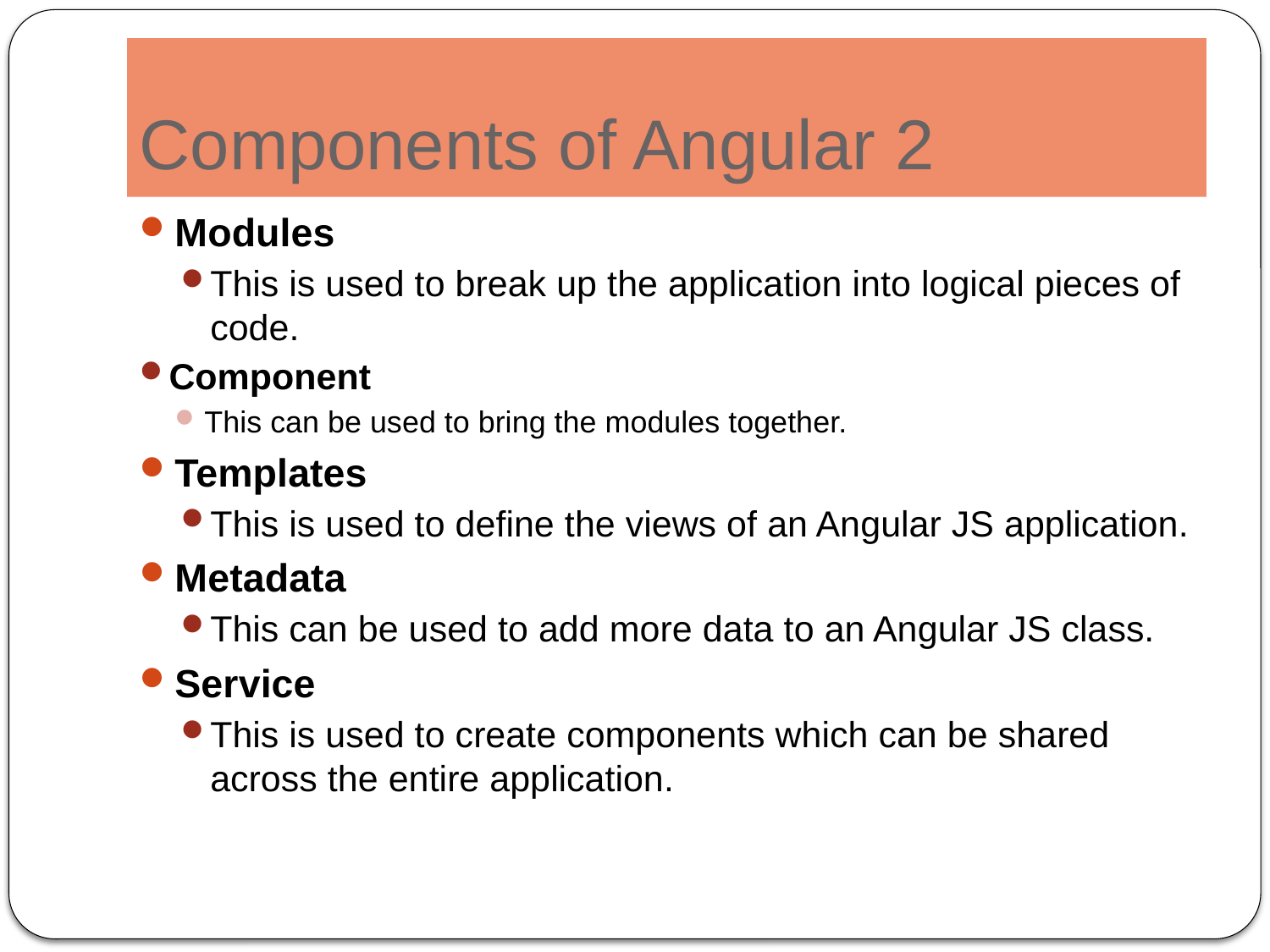

# Components of Angular 2
Modules
This is used to break up the application into logical pieces of code.
Component
This can be used to bring the modules together.
Templates
This is used to define the views of an Angular JS application.
Metadata
This can be used to add more data to an Angular JS class.
Service
This is used to create components which can be shared across the entire application.